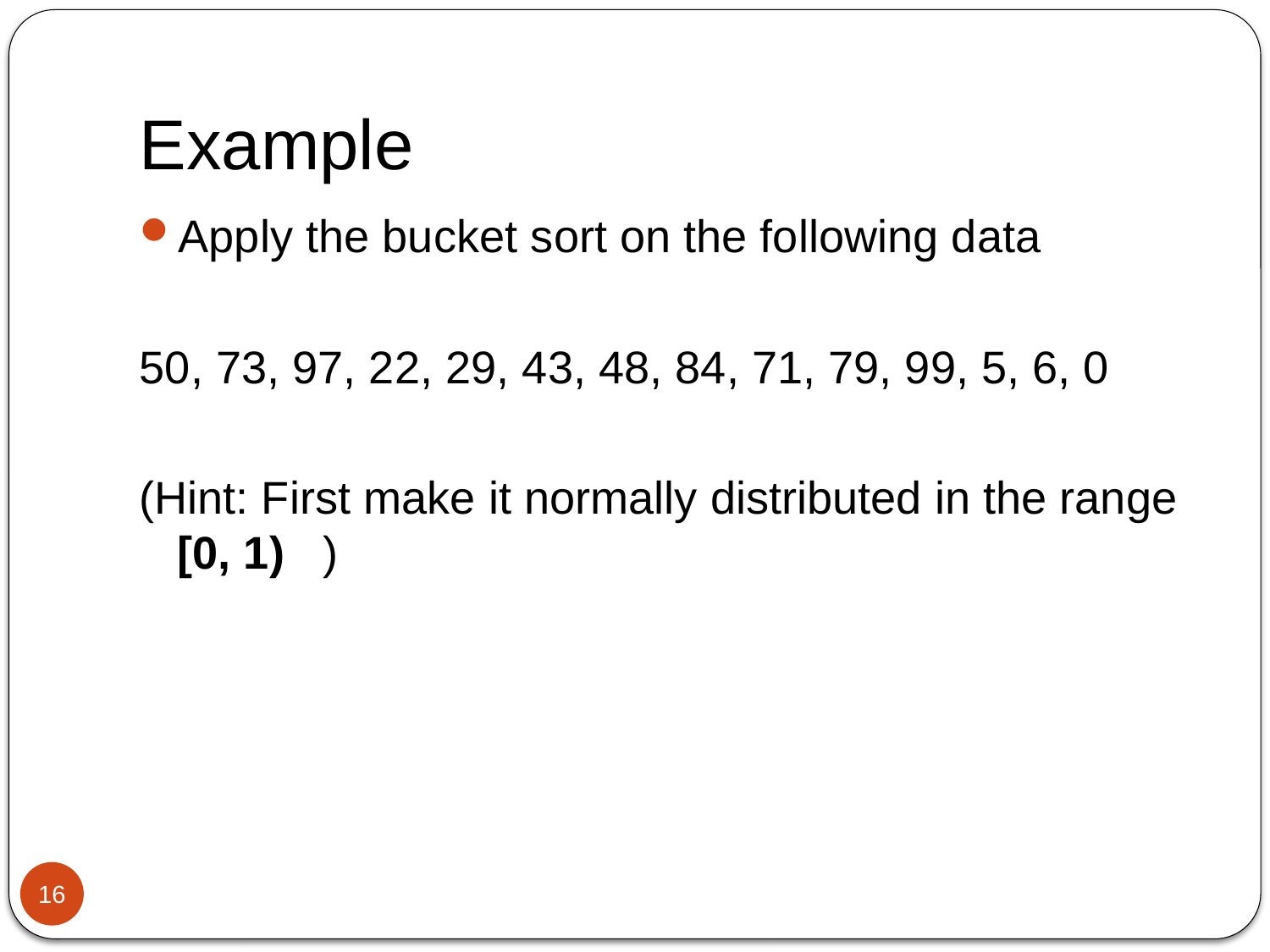

# Example
Apply the bucket sort on the following data

50, 73, 97, 22, 29, 43, 48, 84, 71, 79, 99, 5, 6, 0

(Hint: First make it normally distributed in the range [0, 1)   )
16